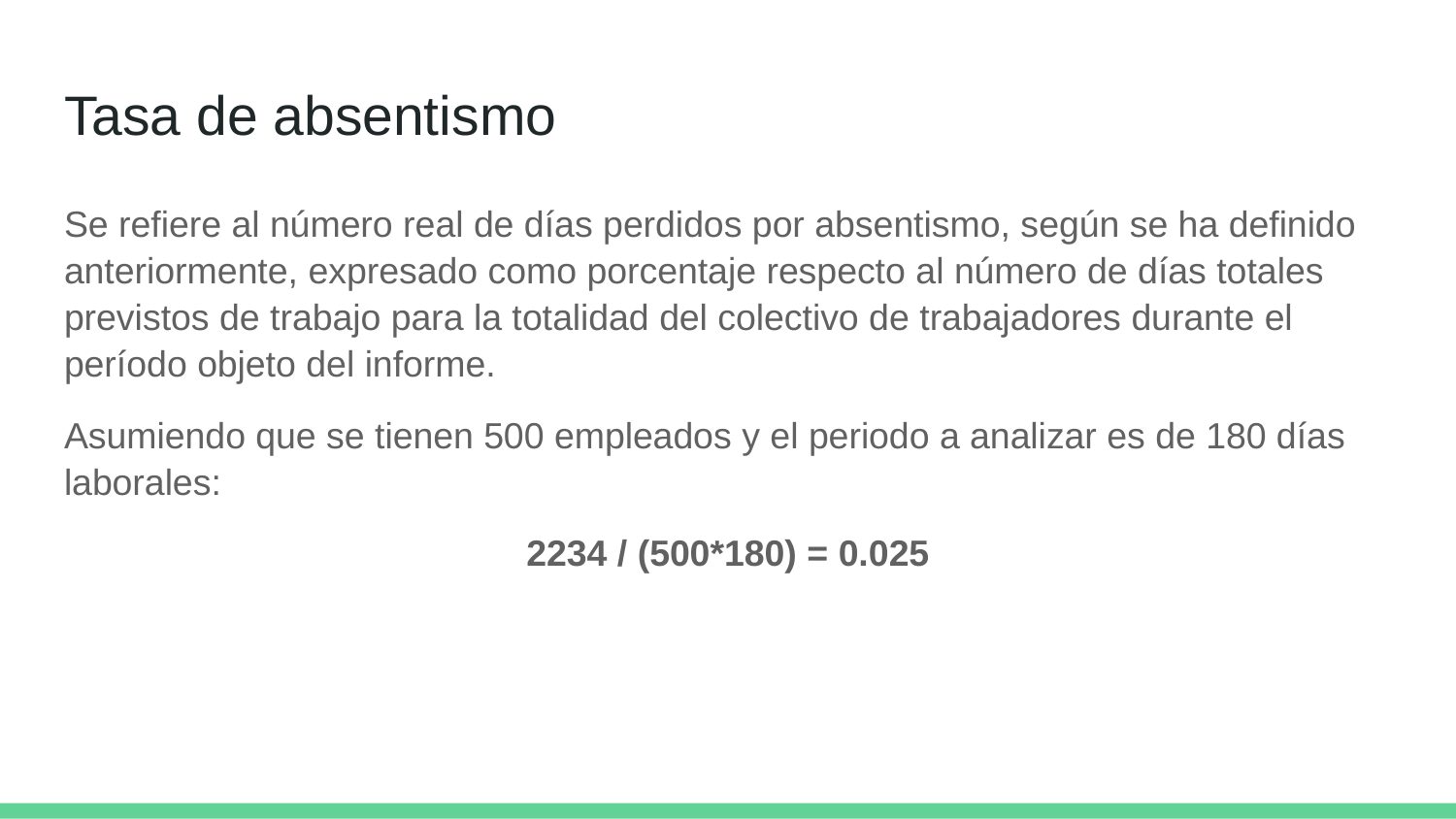

# Tasa de absentismo
Se refiere al número real de días perdidos por absentismo, según se ha definido anteriormente, expresado como porcentaje respecto al número de días totales previstos de trabajo para la totalidad del colectivo de trabajadores durante el período objeto del informe.
Asumiendo que se tienen 500 empleados y el periodo a analizar es de 180 días laborales:
2234 / (500*180) = 0.025